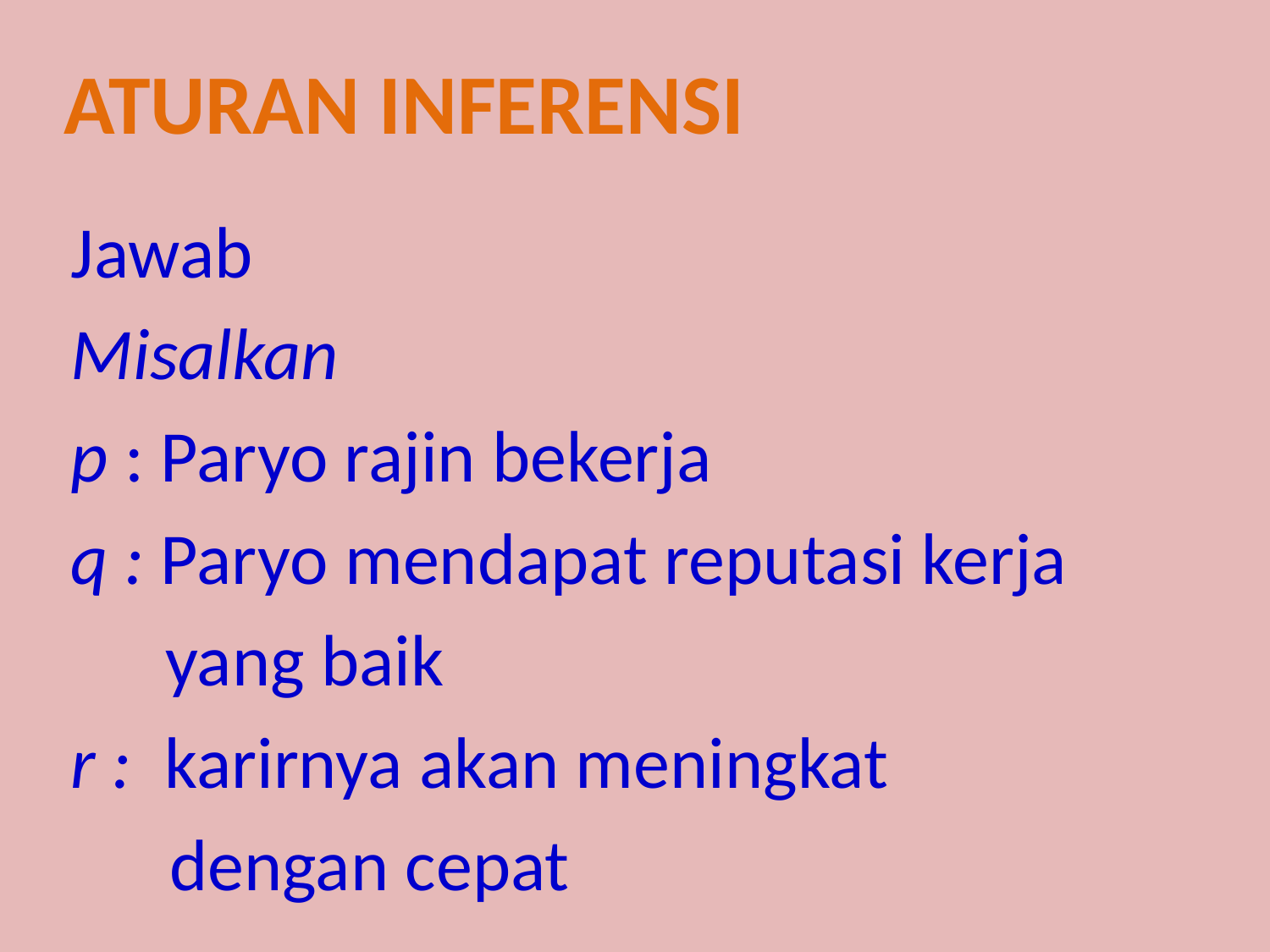

Aturan inferensi
Jawab
Misalkan
p : Paryo rajin bekerja
q : Paryo mendapat reputasi kerja
	   yang baik
r :  karirnya akan meningkat
      dengan cepat